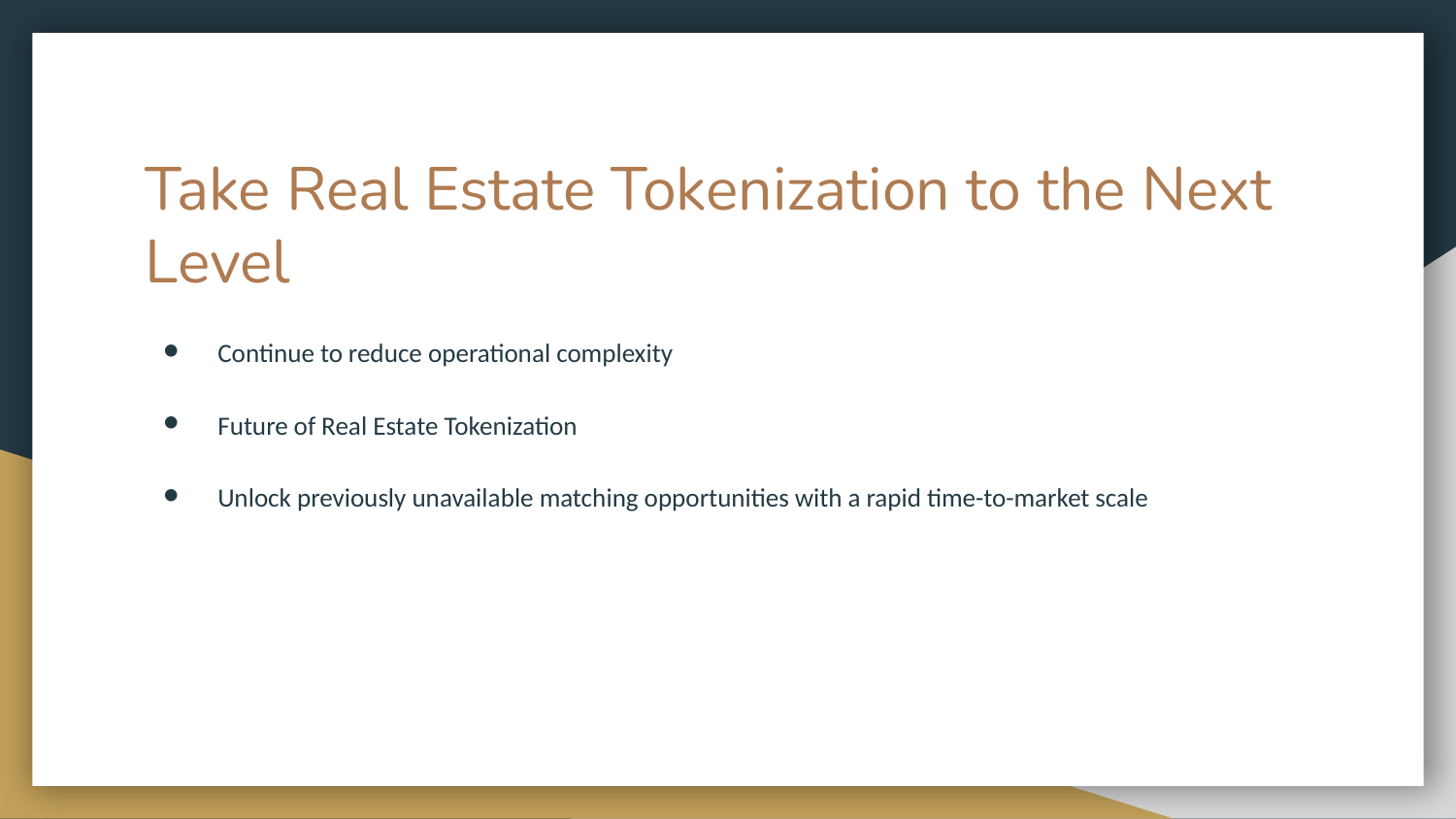

# Take Real Estate Tokenization to the Next Level
Continue to reduce operational complexity

Future of Real Estate Tokenization

Unlock previously unavailable matching opportunities with a rapid time-to-market scale